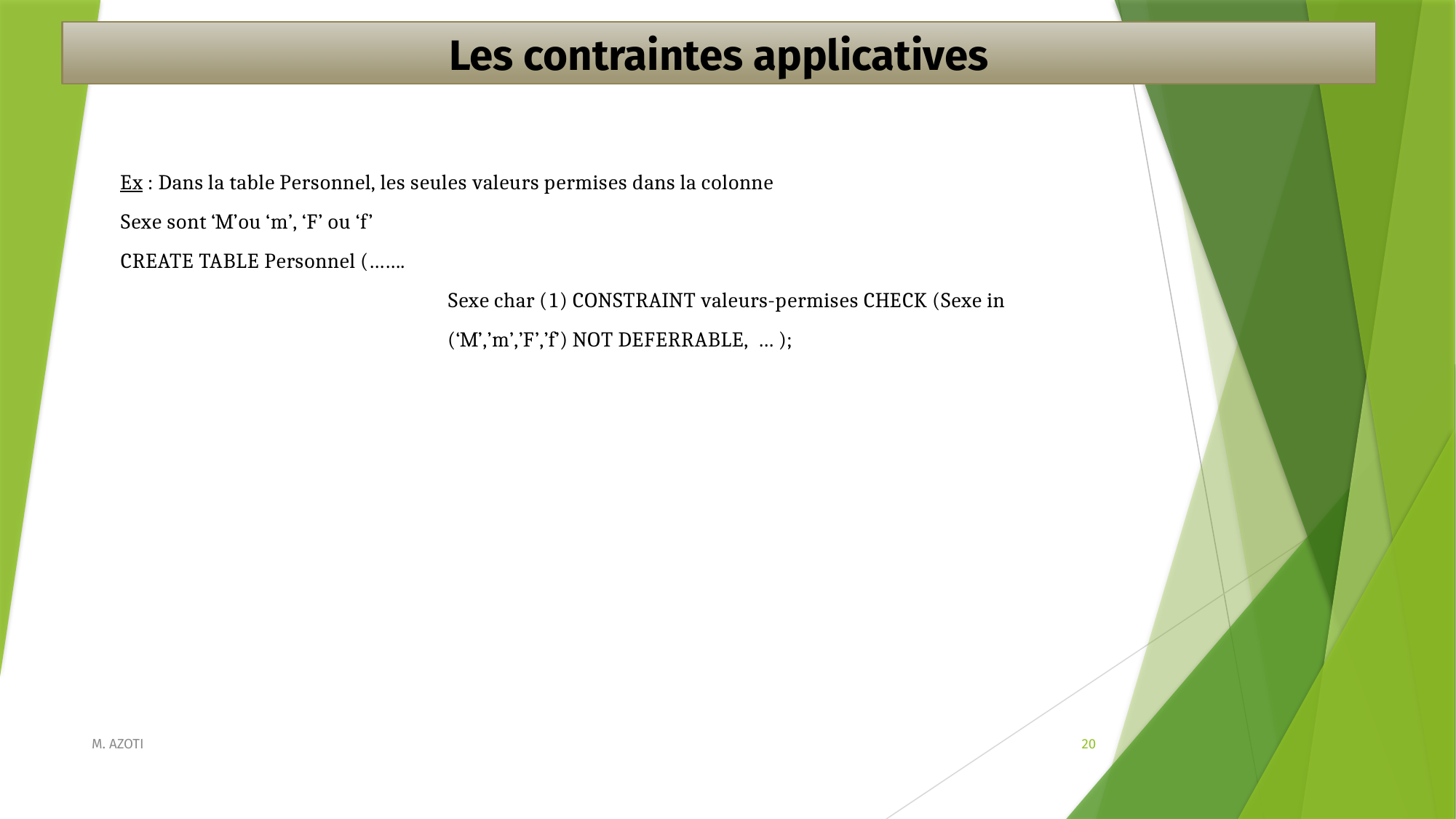

Les contraintes applicatives
Ex : Dans la table Personnel, les seules valeurs permises dans la colonne
Sexe sont ‘M’ou ‘m’, ‘F’ ou ‘f’
CREATE TABLE Personnel (…….
			Sexe char (1) CONSTRAINT valeurs-permises CHECK (Sexe in
			(‘M’,’m’,’F’,’f’) NOT DEFERRABLE,  … );
M. AZOTI
20